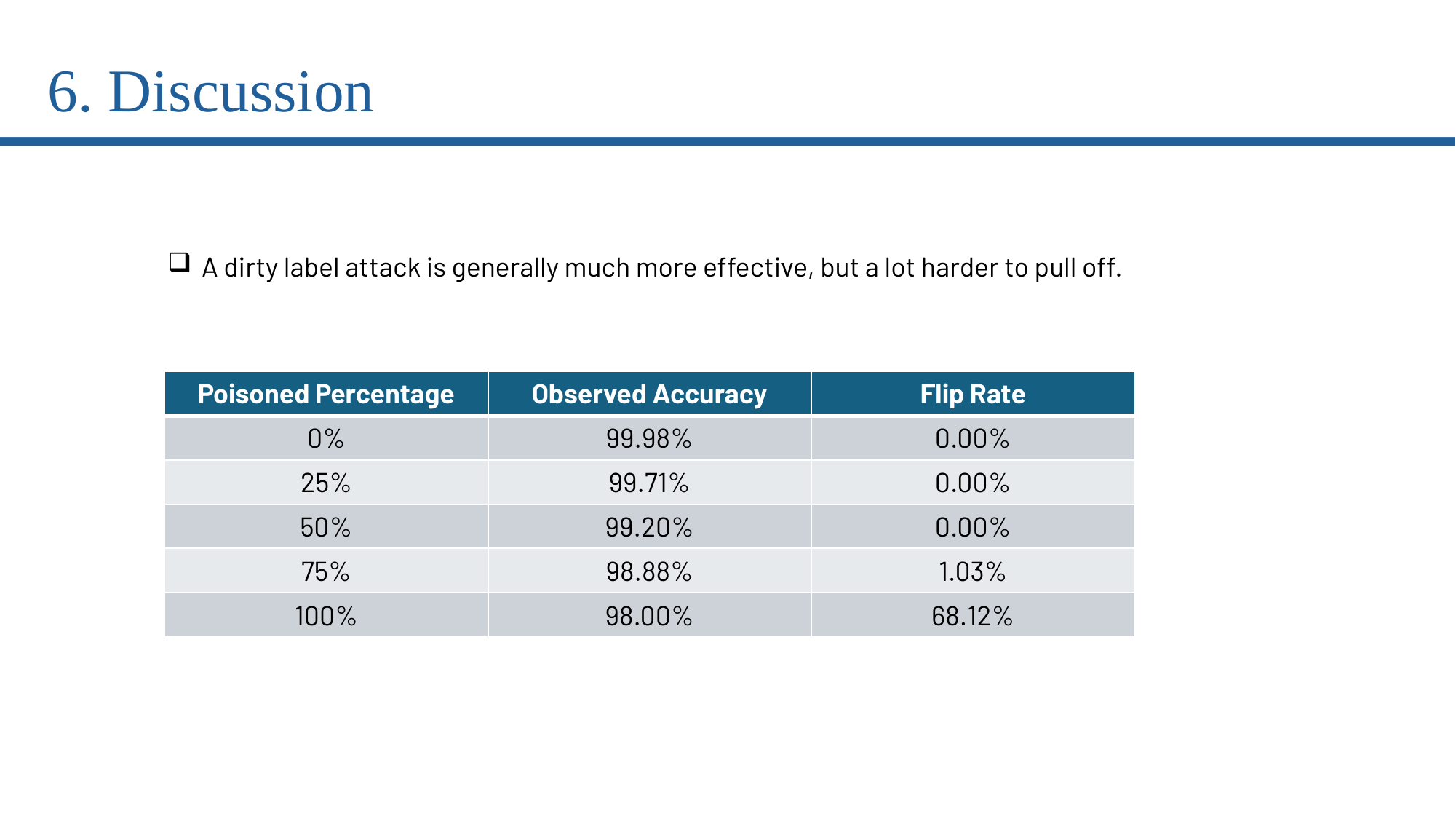

6. Discussion

A dirty label attack is generally much more effective, but a lot harder to pull off.

| Poisoned Percentage | Observed Accuracy | Flip Rate |
| --- | --- | --- |
| 0% | 99.98% | 0.00% |
| 25% | 99.71% | 0.00% |
| 50% | 99.20% | 0.00% |
| 75% | 98.88% | 1.03% |
| 100% | 98.00% | 68.12% |